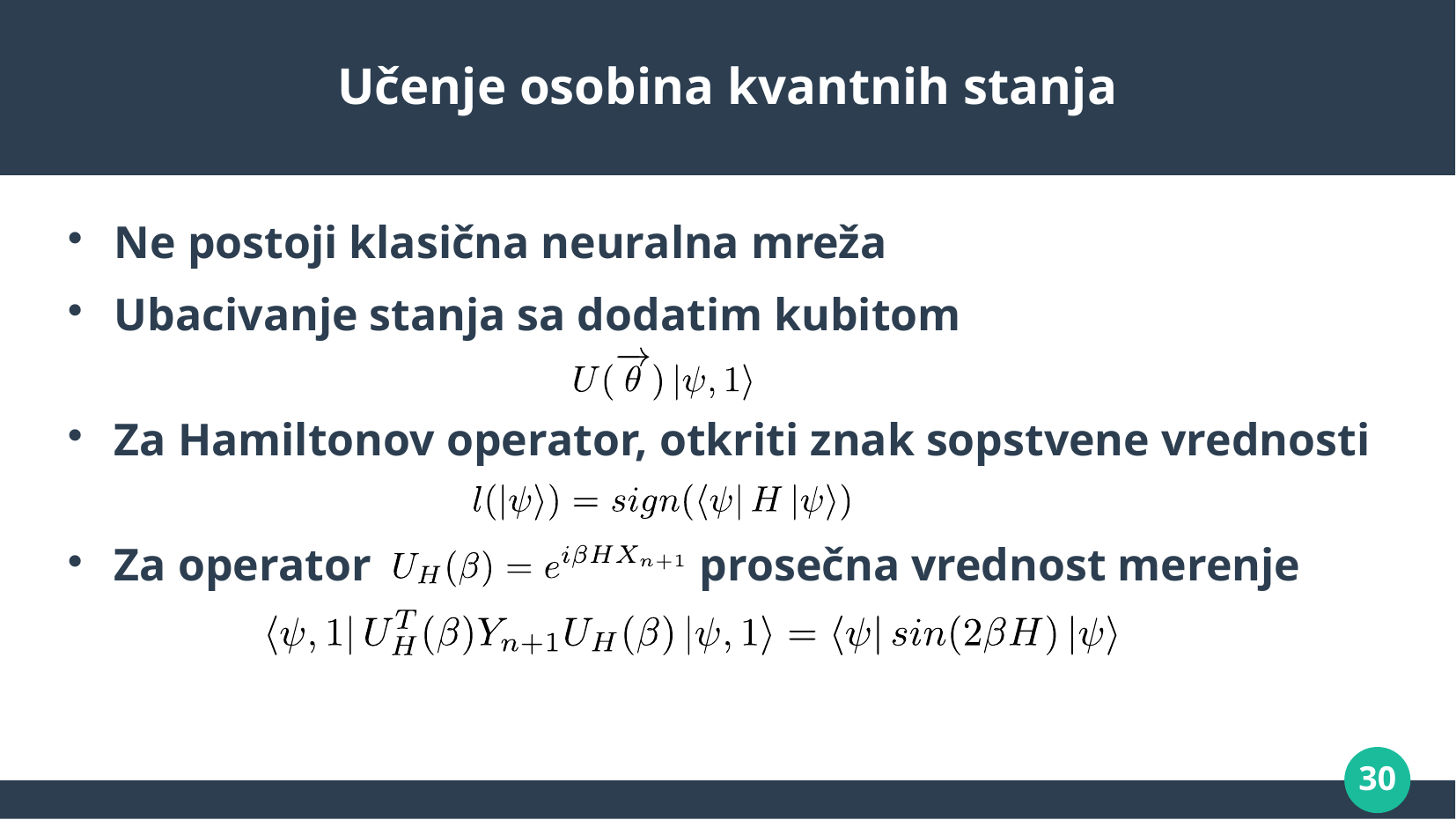

# Učenje osobina kvantnih stanja
Ne postoji klasična neuralna mreža
Ubacivanje stanja sa dodatim kubitom
Za Hamiltonov operator, otkriti znak sopstvene vrednosti
Za operator			     prosečna vrednost merenje